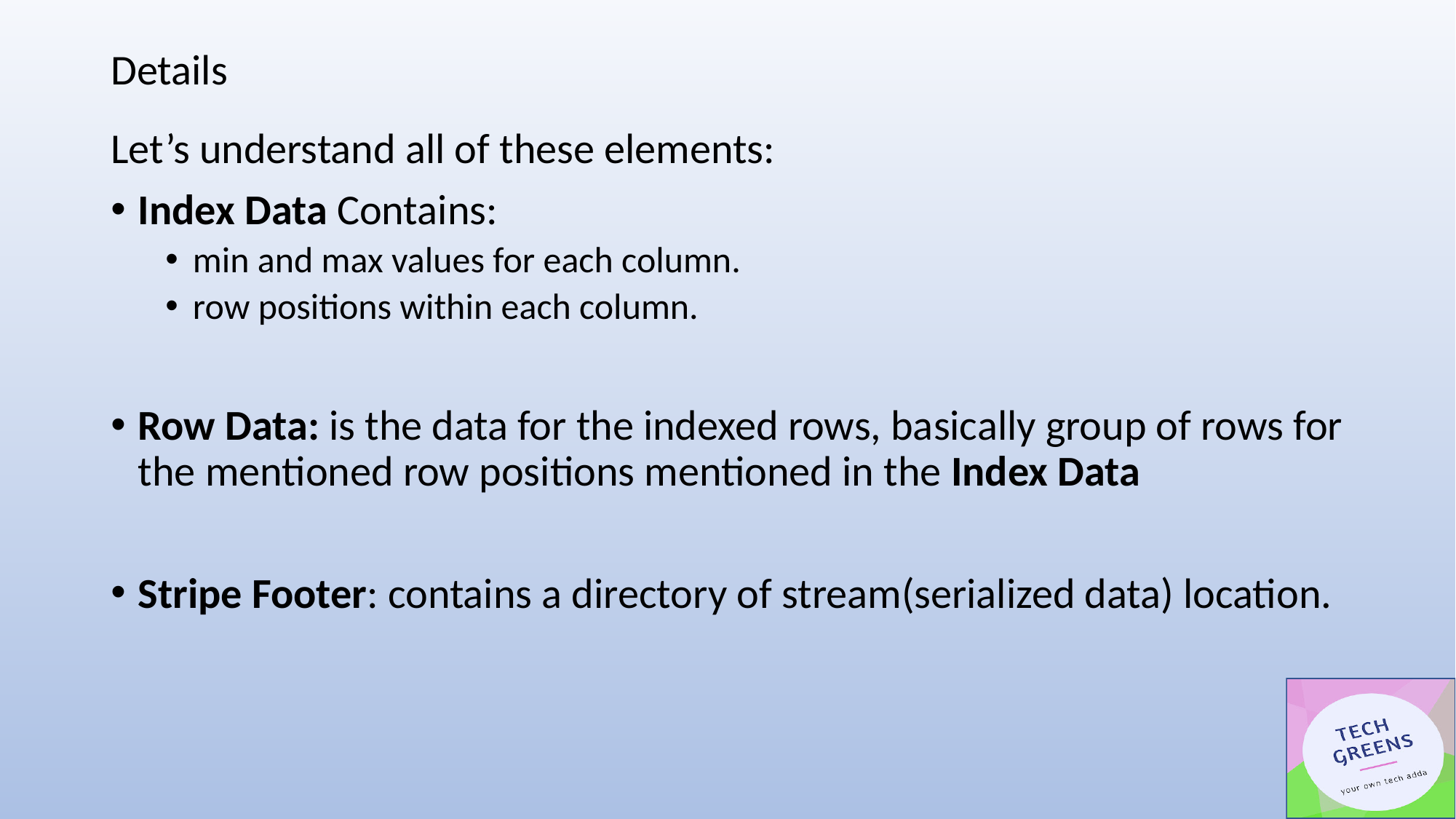

# Details
Let’s understand all of these elements:
Index Data Contains:
min and max values for each column.
row positions within each column.

Row Data: is the data for the indexed rows, basically group of rows for the mentioned row positions mentioned in the Index Data

Stripe Footer: contains a directory of stream(serialized data) location.